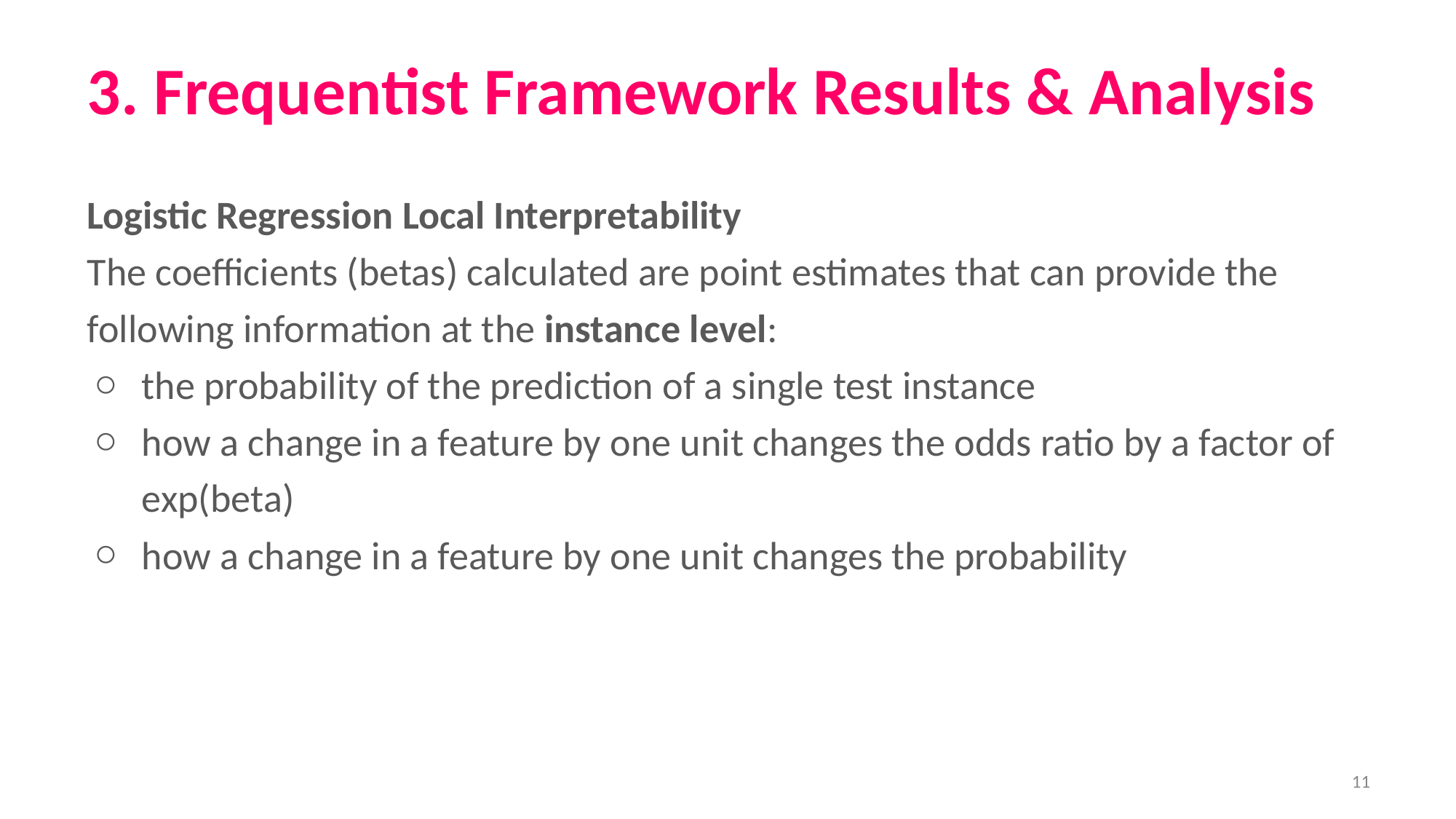

# 3. Frequentist Framework Results & Analysis
Logistic Regression Local Interpretability
The coefficients (betas) calculated are point estimates that can provide the following information at the instance level:
the probability of the prediction of a single test instance
how a change in a feature by one unit changes the odds ratio by a factor of exp(beta)
how a change in a feature by one unit changes the probability
11